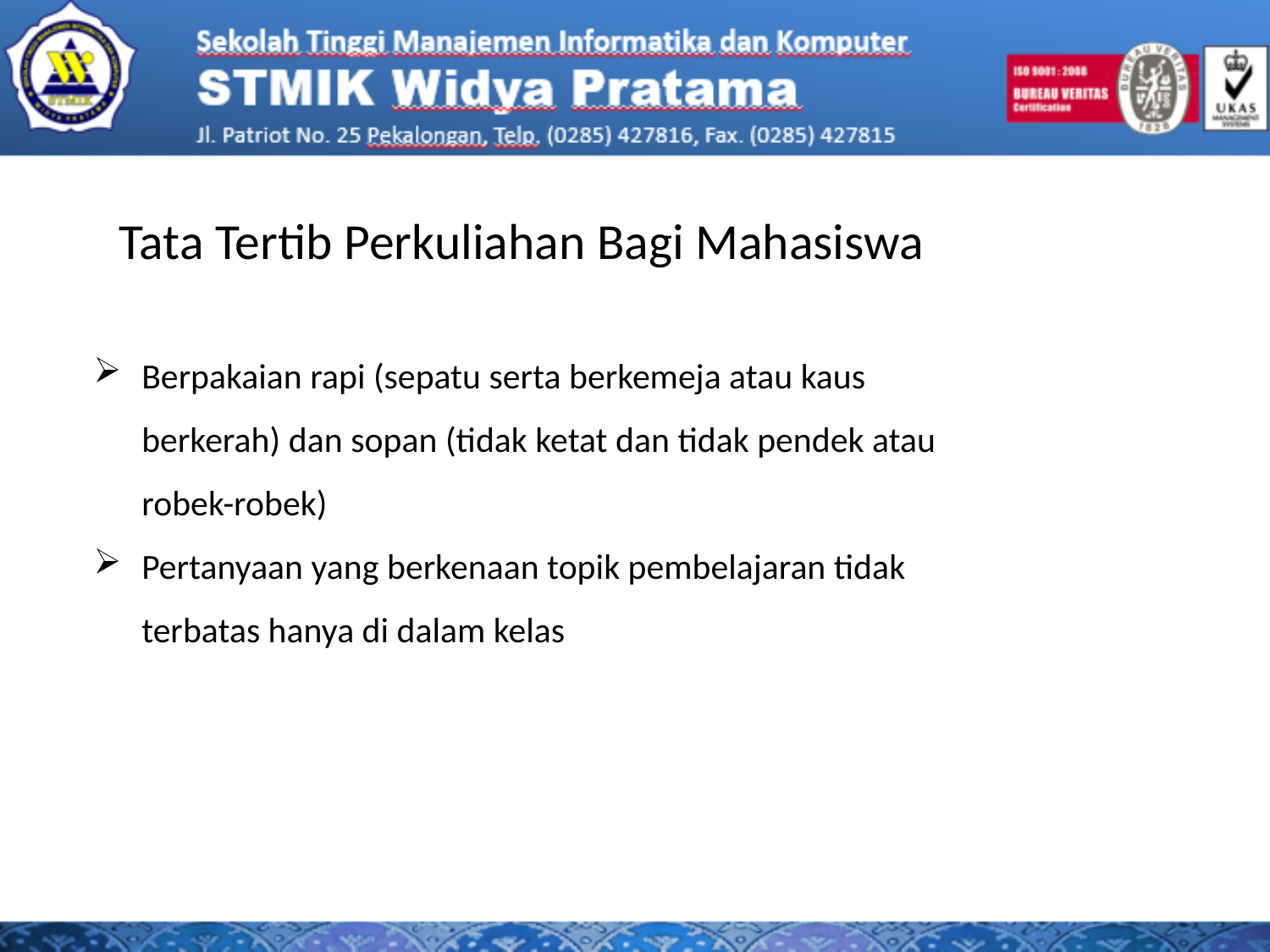

# Tata Tertib Perkuliahan Bagi Mahasiswa
Berpakaian rapi (sepatu serta berkemeja atau kaus berkerah) dan sopan (tidak ketat dan tidak pendek atau robek-robek)
Pertanyaan yang berkenaan topik pembelajaran tidak terbatas hanya di dalam kelas